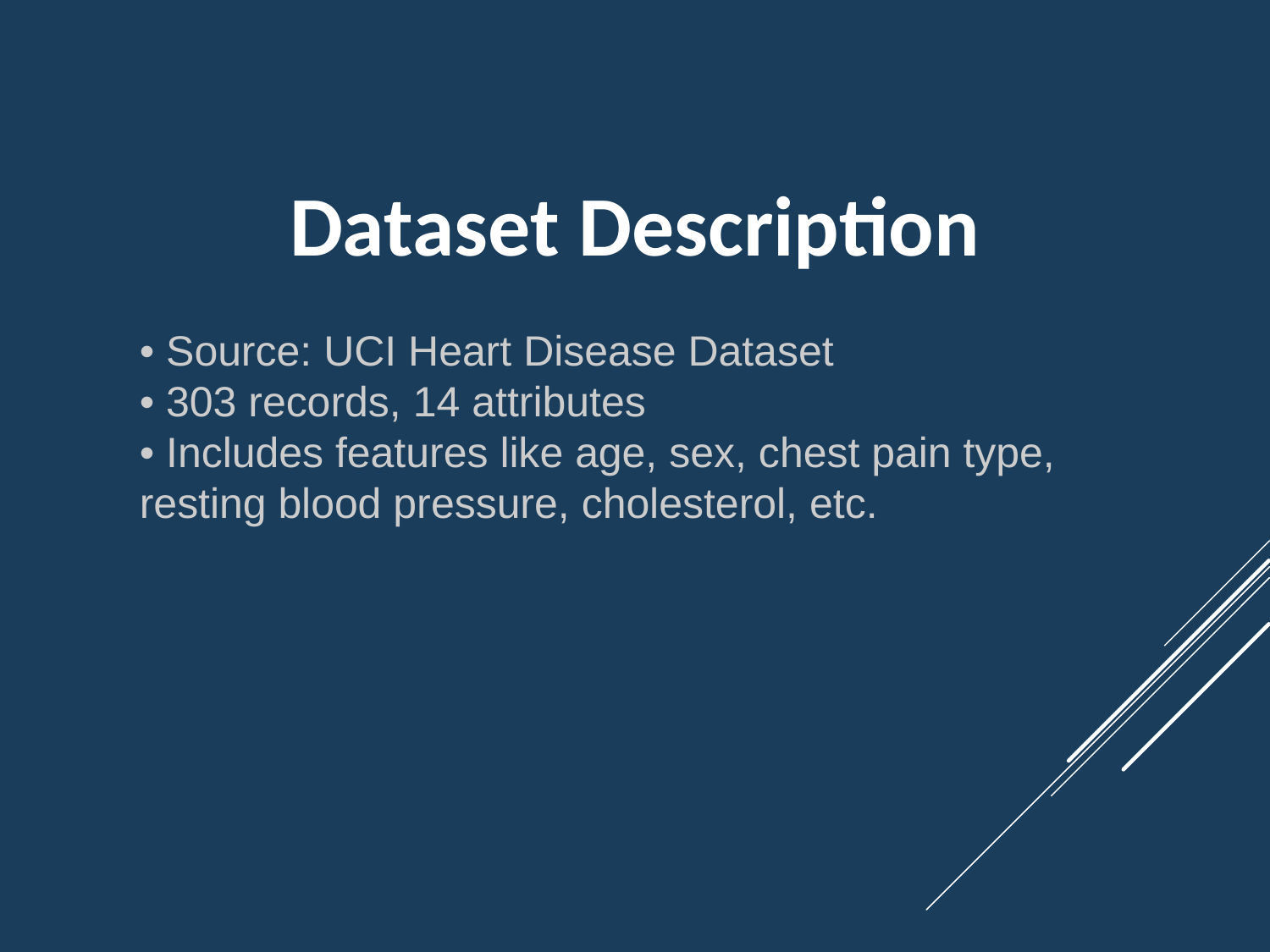

Dataset Description
• Source: UCI Heart Disease Dataset
• 303 records, 14 attributes
• Includes features like age, sex, chest pain type, resting blood pressure, cholesterol, etc.